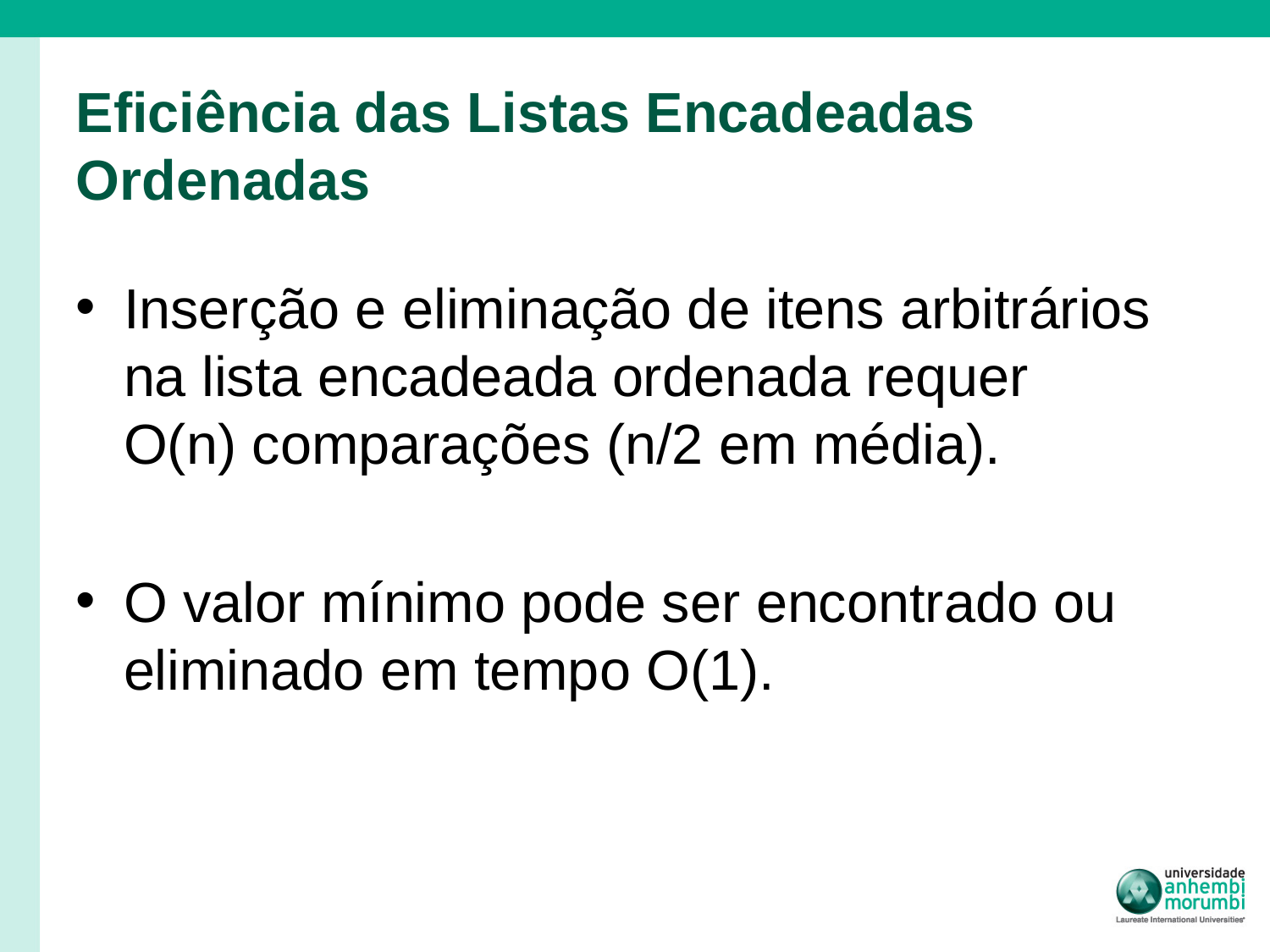

# Eficiência das Listas Encadeadas Ordenadas
Inserção e eliminação de itens arbitrários na lista encadeada ordenada requer
O(n) comparações (n/2 em média).

O valor mínimo pode ser encontrado ou eliminado em tempo O(1).